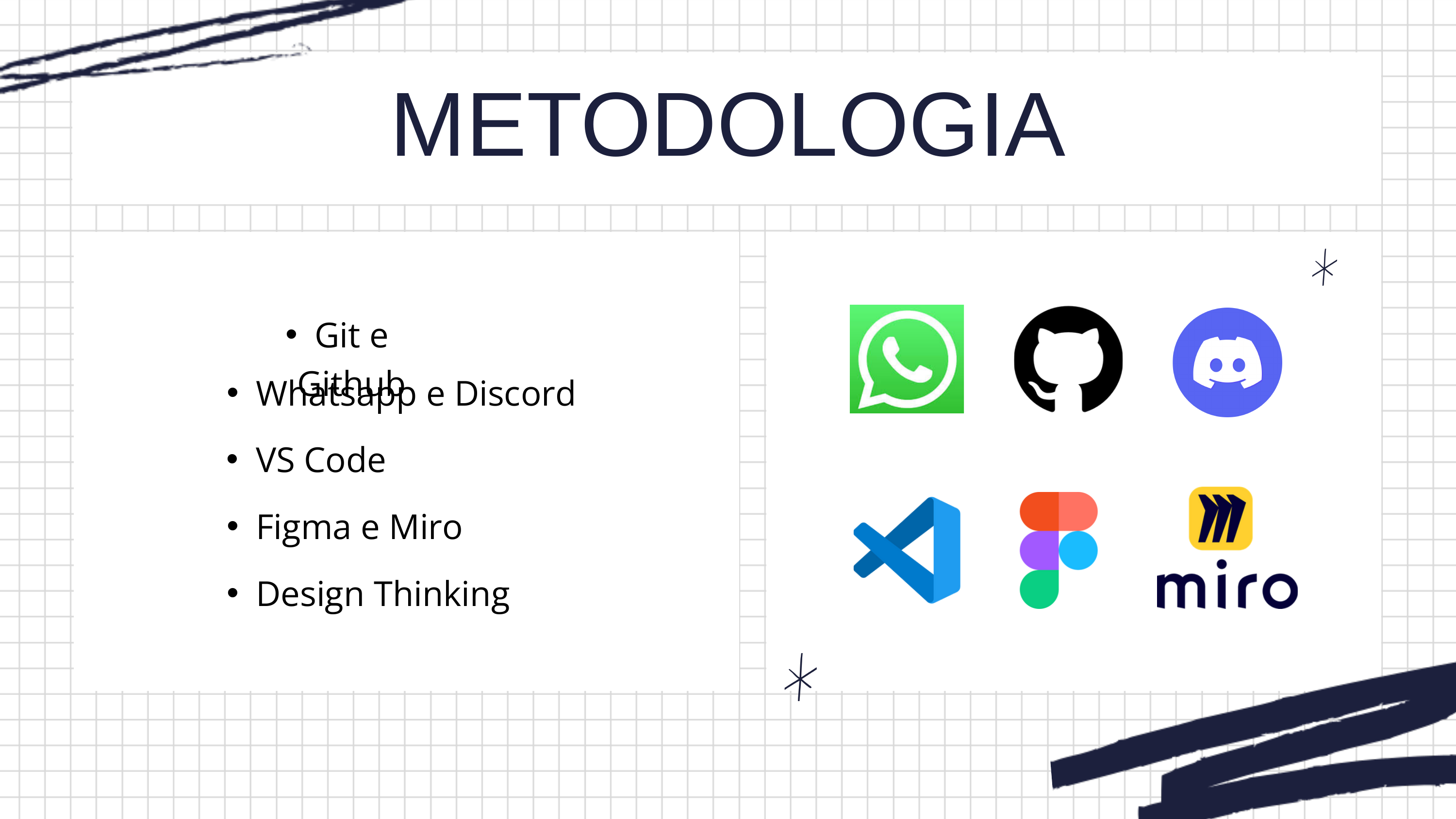

METODOLOGIA

Git e Github

Whatsapp e Discord
VS Code

Figma e Miro
Design Thinking